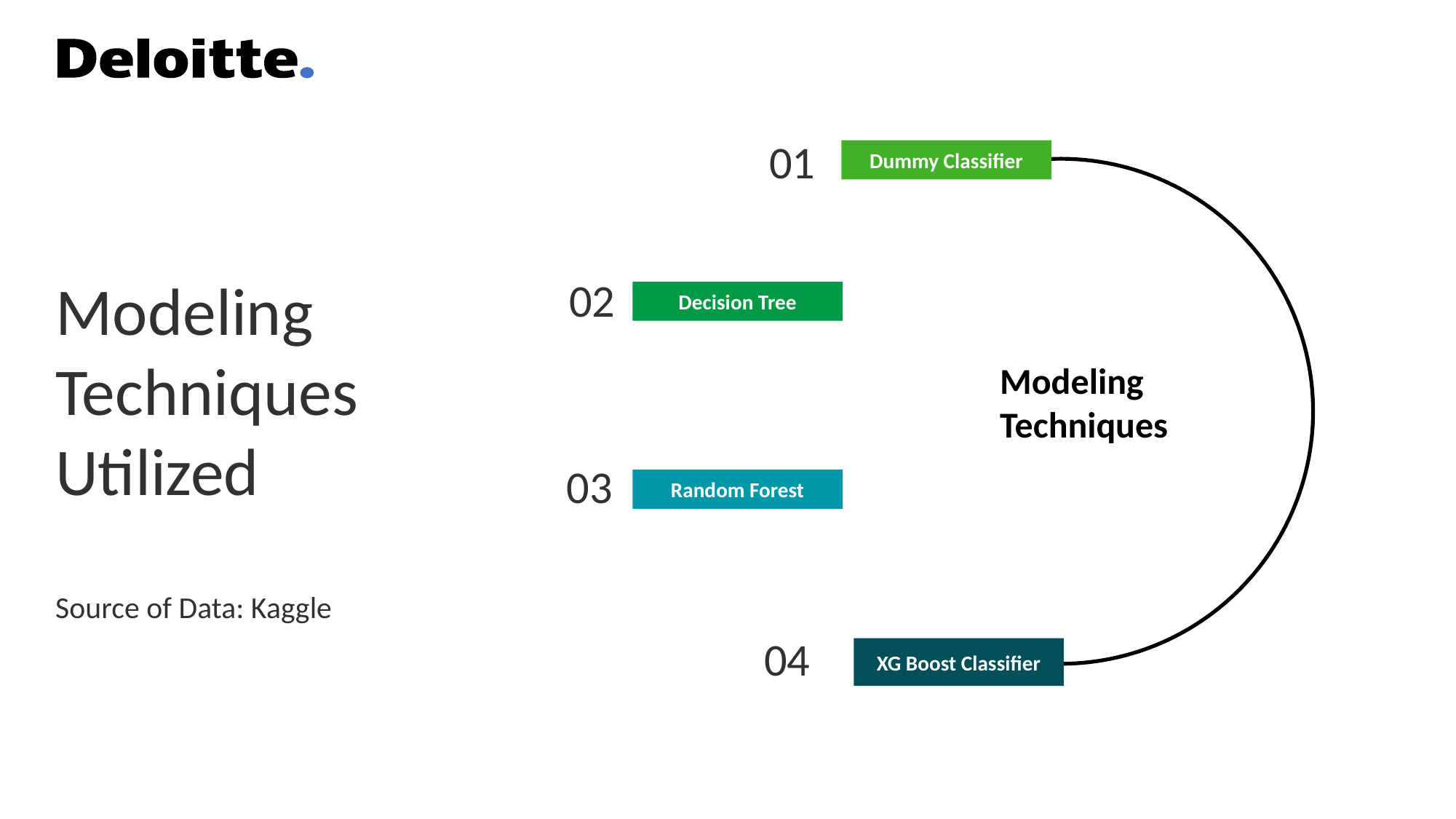

01
Dummy Classifier

02
Decision Tree
Modeling Techniques

03
Random Forest
04
XG Boost Classifier
Modeling Techniques Utilized

Source of Data: Kaggle